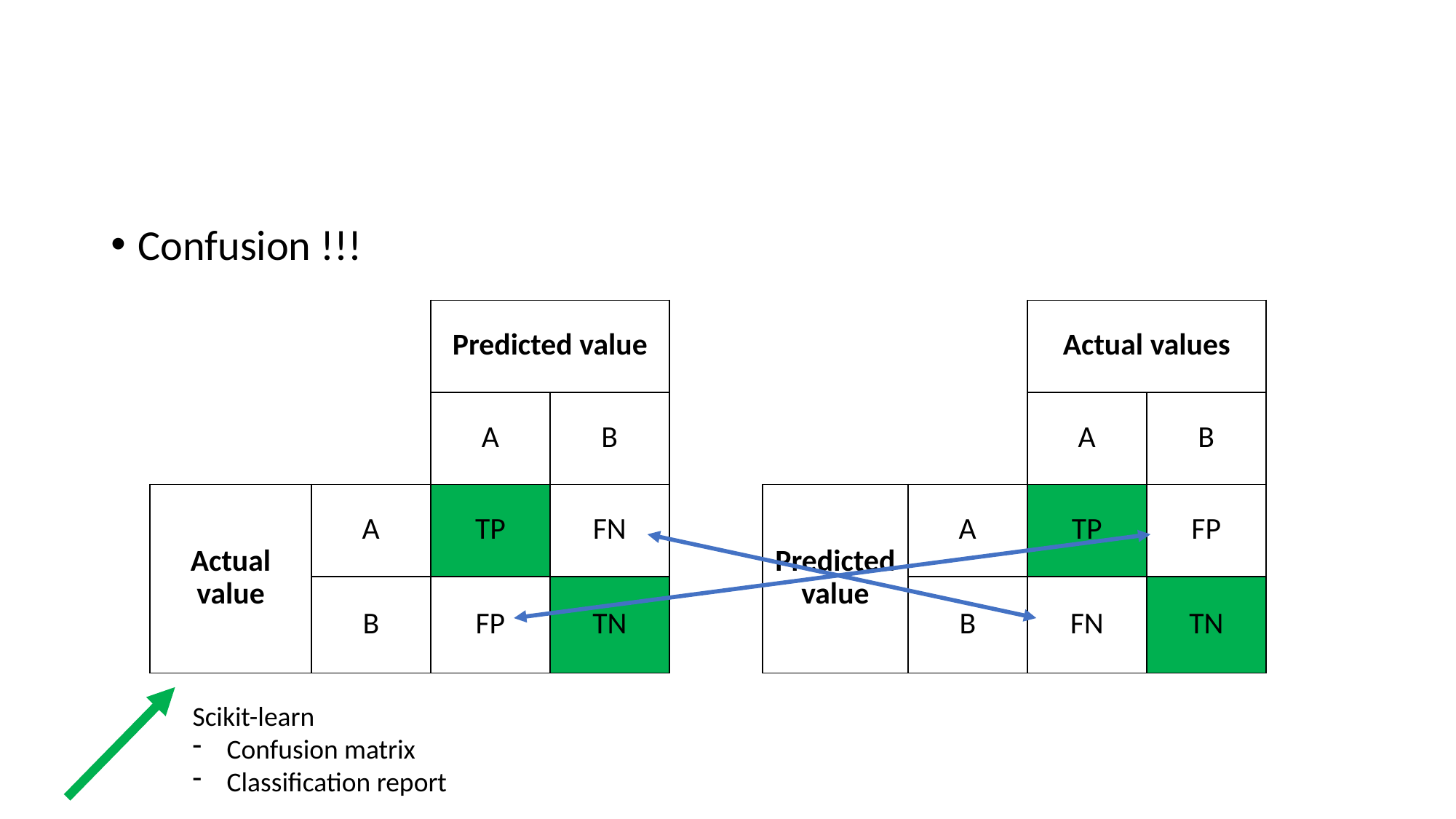

#
Confusion !!!
|  |  | Predicted value |  |  |  |  | Actual values |  |
| --- | --- | --- | --- | --- | --- | --- | --- | --- |
|  |  | A | B |  |  |  | A | B |
| Actual value | A | TP | FN |  | Predicted value | A | TP | FP |
|  | B | FP | TN |  |  | B | FN | TN |
Scikit-learn
Confusion matrix
Classification report